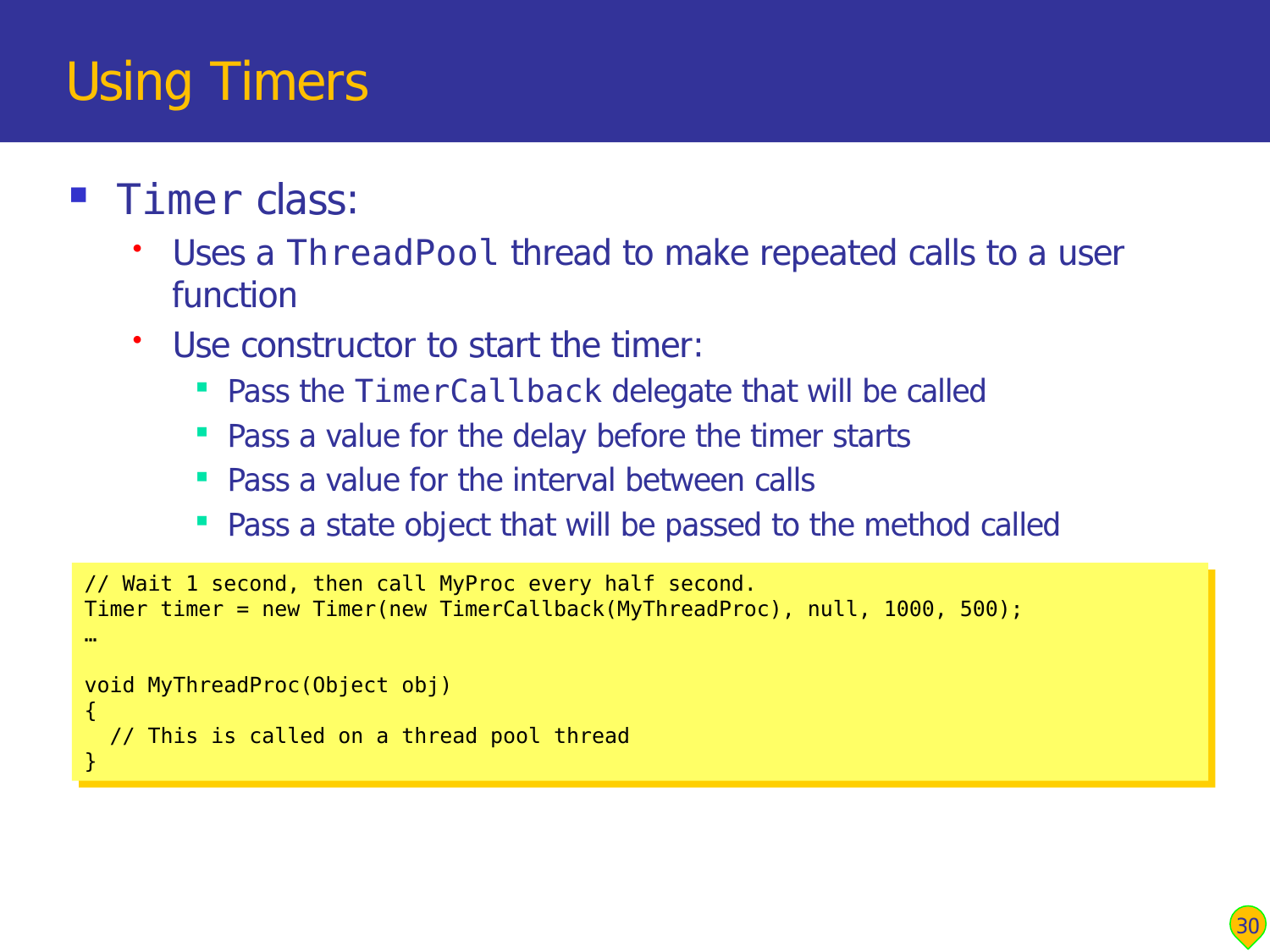

# Using Timers
Timer class:
Uses a ThreadPool thread to make repeated calls to a user function
Use constructor to start the timer:
Pass the TimerCallback delegate that will be called
Pass a value for the delay before the timer starts
Pass a value for the interval between calls
Pass a state object that will be passed to the method called

// Wait 1 second, then call MyProc every half second.
Timer timer = new Timer(new TimerCallback(MyThreadProc), null, 1000, 500);
…

void MyThreadProc(Object obj)
{
  // This is called on a thread pool thread
}
30